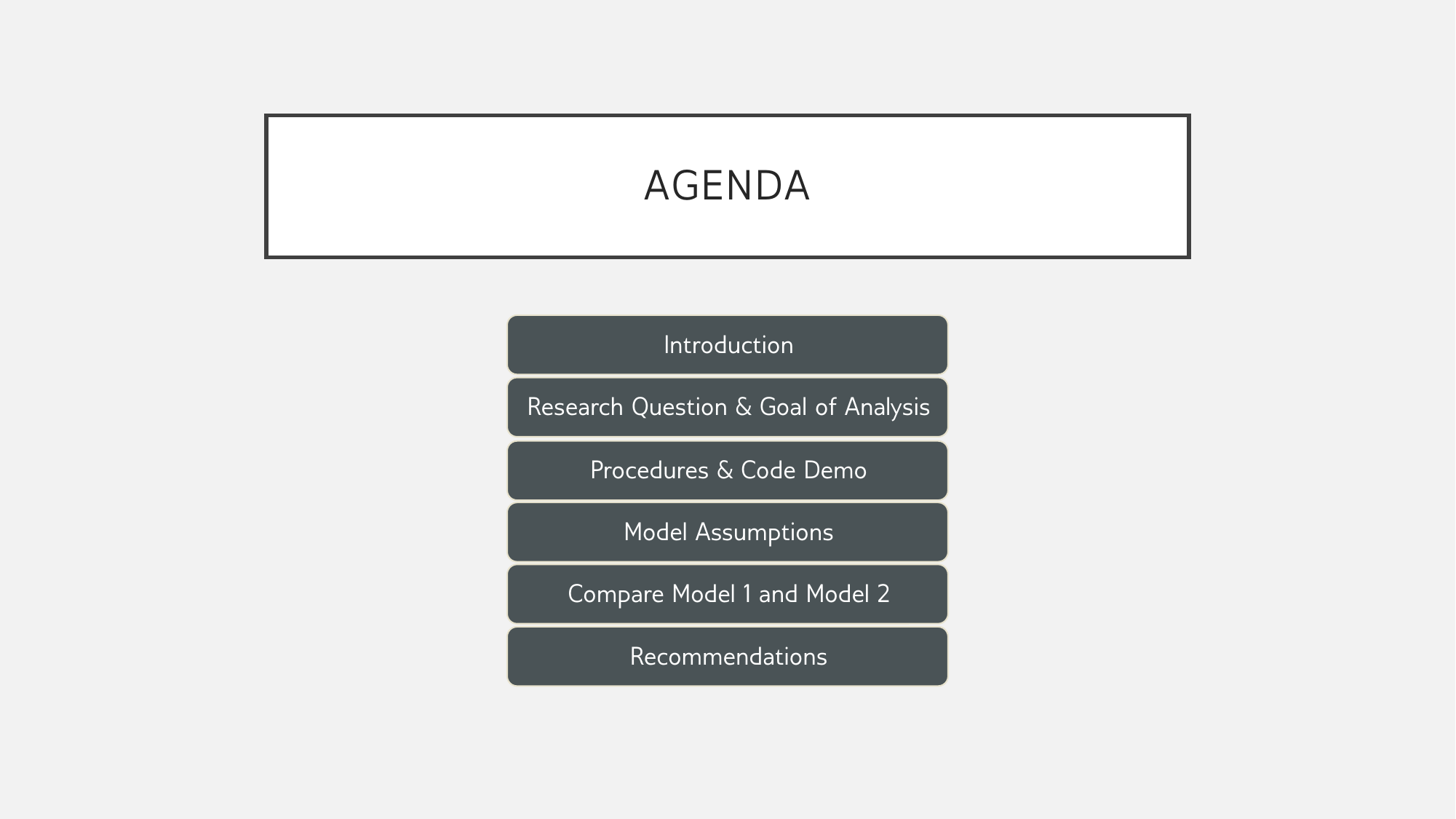

# AGENDA
Introduction
Research Question & Goal of Analysis
Model Assumptions
Procedures & Code Demo
Compare Model 1 and Model 2
Recommendations